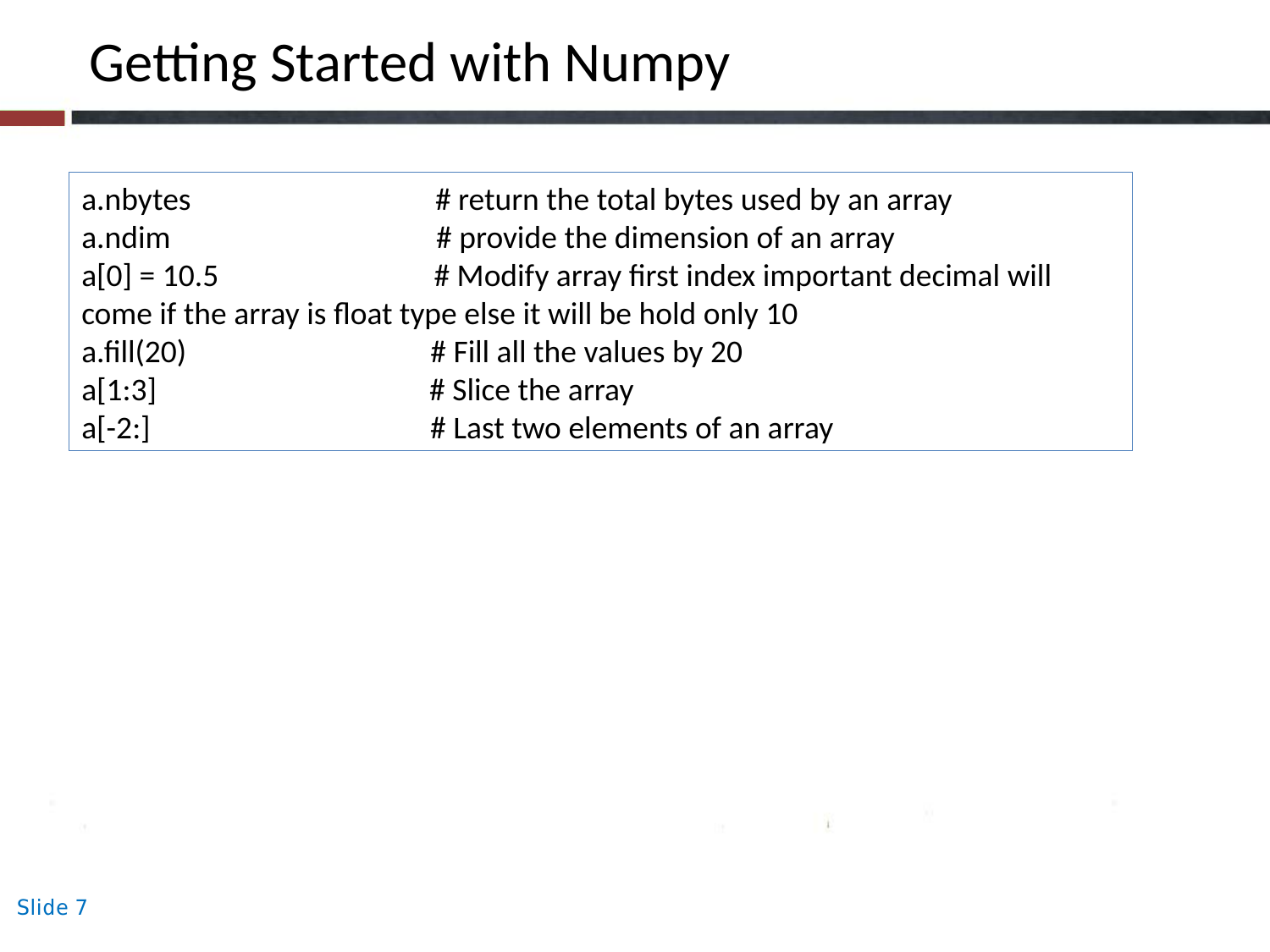

Getting Started with Numpy
a.nbytes                                  # return the total bytes used by an array
a.ndim                                     # provide the dimension of an array
a[0] = 10.5                              # Modify array first index important decimal will come if the array is float type else it will be hold only 10
a.fill(20)                                  # Fill all the values by 20
a[1:3]                                      # Slice the array
a[-2:]                                       # Last two elements of an array